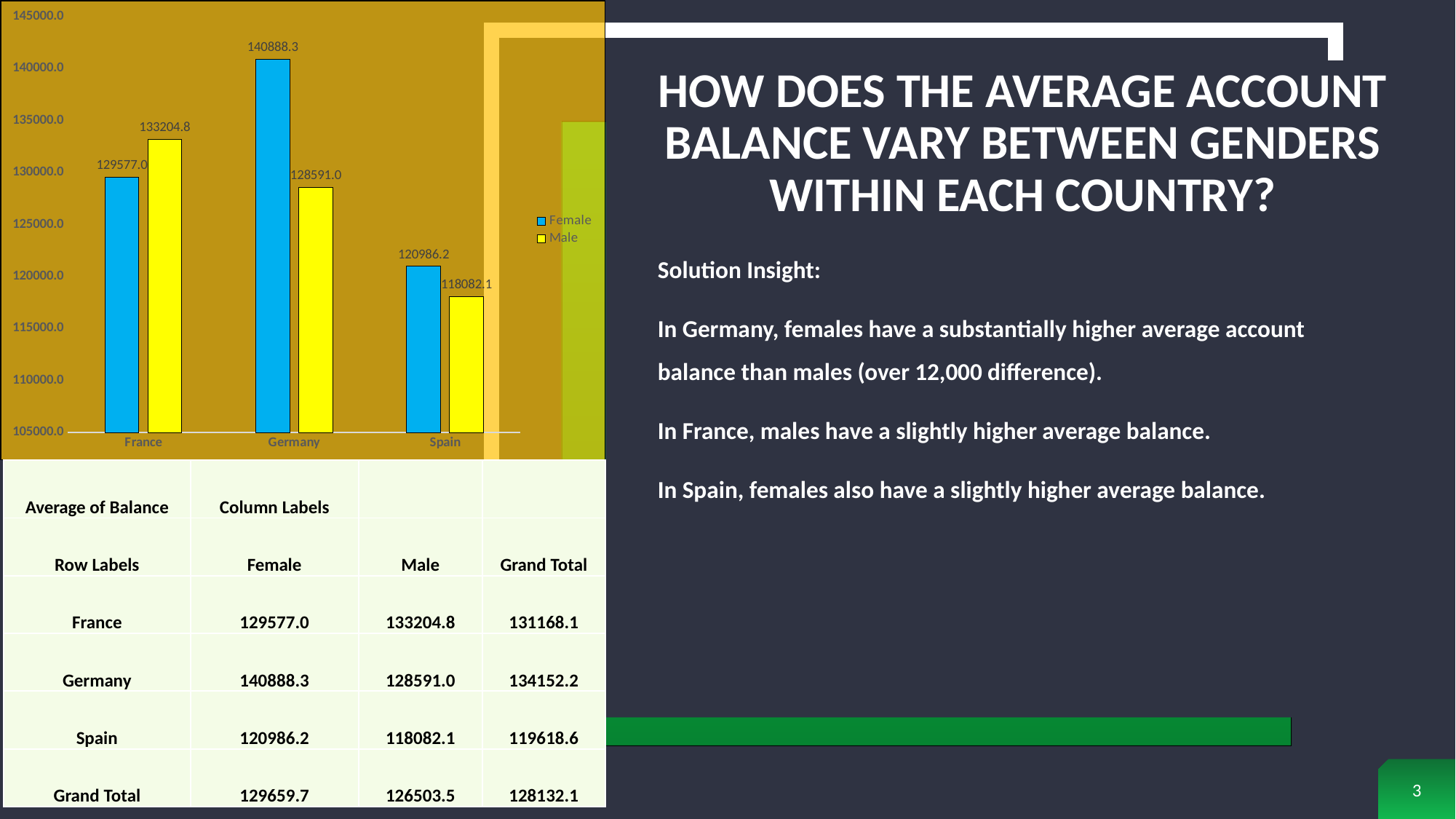

### Chart

| Category | Female | Male |
|---|---|---|
| France | 129576.9885416667 | 133204.7601333333 |
| Germany | 140888.2783098592 | 128591.02465116282 |
| Spain | 120986.23747252743 | 118082.1324691358 |

# How does the average account balance vary between genders within each country?
Solution Insight:
In Germany, females have a substantially higher average account balance than males (over 12,000 difference).
In France, males have a slightly higher average balance.
In Spain, females also have a slightly higher average balance.

| Average of Balance | Column Labels |  |  |
| --- | --- | --- | --- |
| Row Labels | Female | Male | Grand Total |
| France | 129577.0 | 133204.8 | 131168.1 |
| Germany | 140888.3 | 128591.0 | 134152.2 |
| Spain | 120986.2 | 118082.1 | 119618.6 |
| Grand Total | 129659.7 | 126503.5 | 128132.1 |
3
Add a Footer